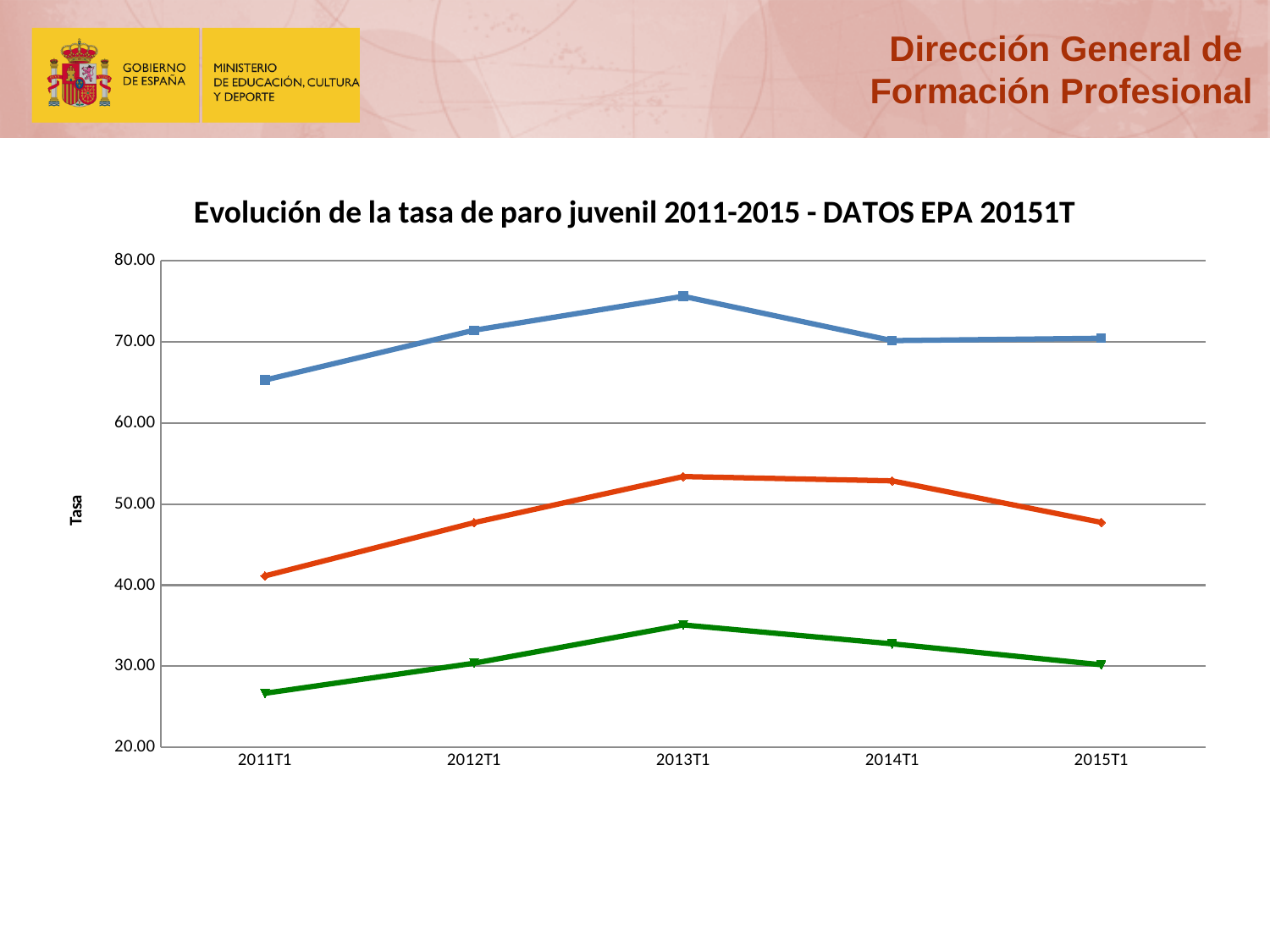

### Chart: Evolución de la tasa de paro juvenil 2011-2015 - DATOS EPA 20151T

| Category | De 16 a 19 años | De 20 a 24 años | De 25 a 29 años |
|---|---|---|---|
| 2011T1 | 65.3 | 41.14 | 26.66 |
| 2012T1 | 71.44 | 47.71 | 30.37 |
| 2013T1 | 75.63 | 53.39 | 35.09 |
| 2014T1 | 70.16 | 52.86 | 32.76 |
| 2015T1 | 70.45 | 47.74 | 30.18 |